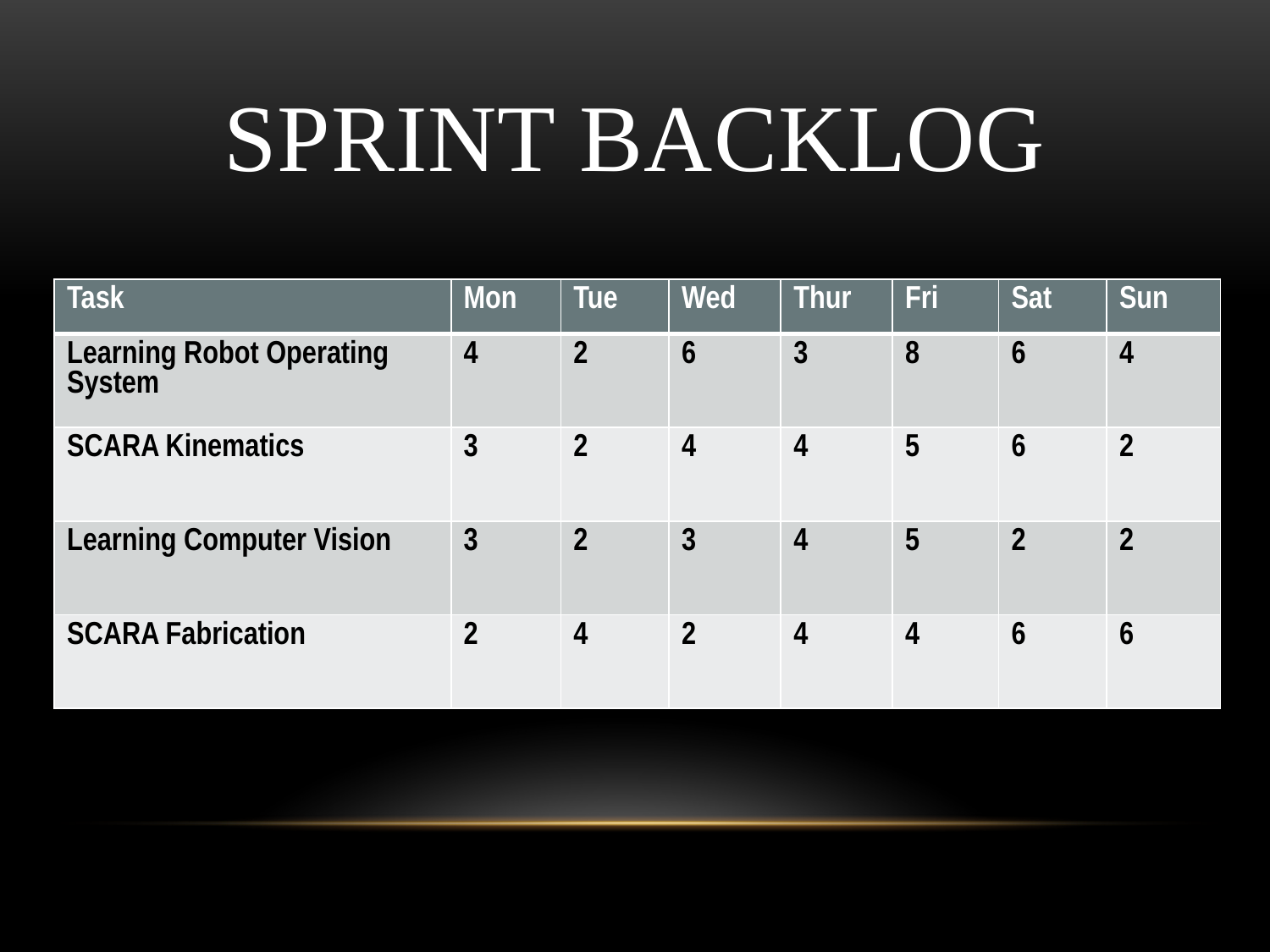

# Sprint Backlog
| Task | Mon | Tue | Wed | Thur | Fri | Sat | Sun |
| --- | --- | --- | --- | --- | --- | --- | --- |
| Learning Robot Operating System | 4 | 2 | 6 | 3 | 8 | 6 | 4 |
| SCARA Kinematics | 3 | 2 | 4 | 4 | 5 | 6 | 2 |
| Learning Computer Vision | 3 | 2 | 3 | 4 | 5 | 2 | 2 |
| SCARA Fabrication | 2 | 4 | 2 | 4 | 4 | 6 | 6 |